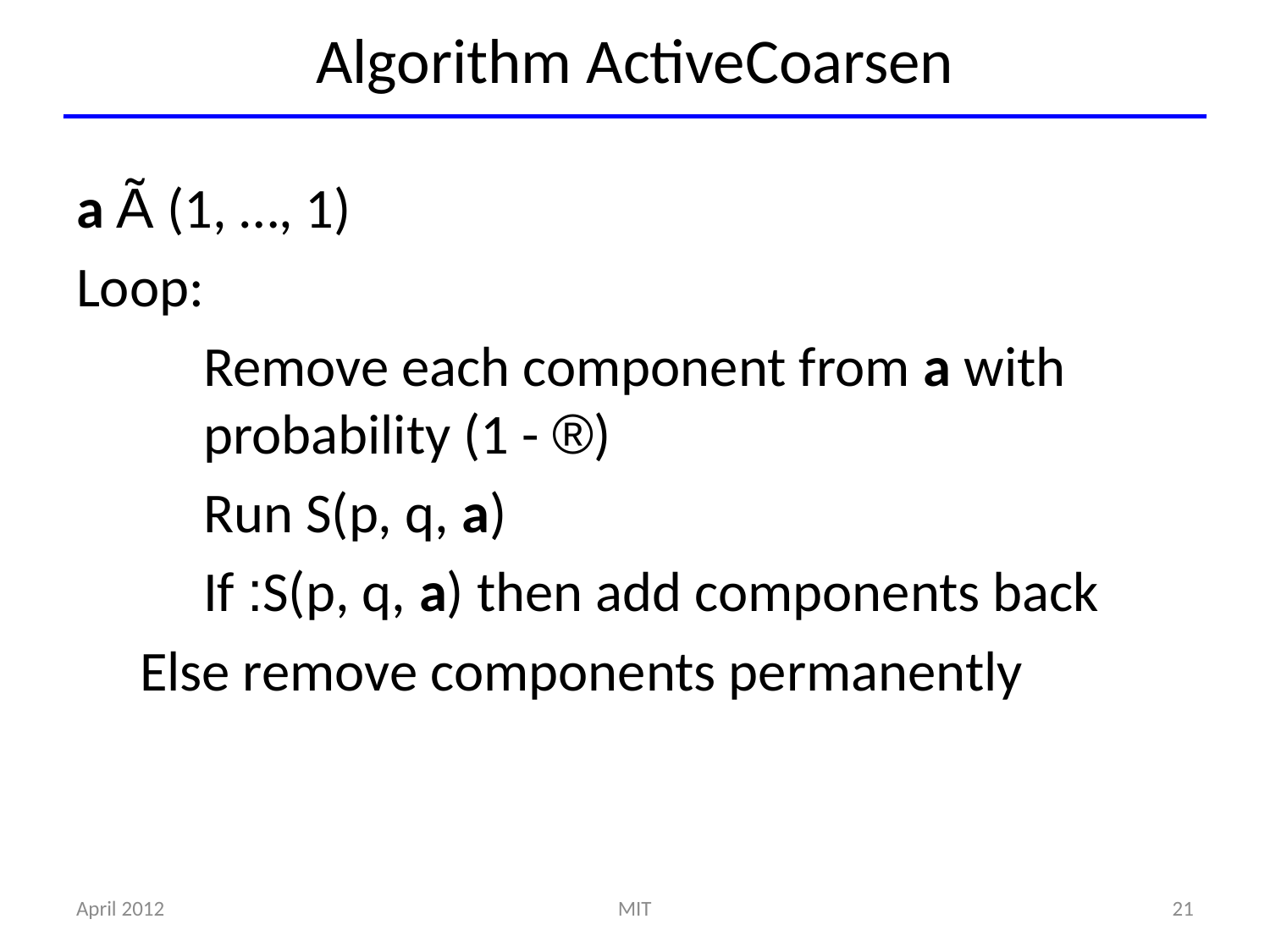

# Algorithm ActiveCoarsen
a Ã (1, …, 1)
Loop:
	Remove each component from a with
          probability (1 - ®)
	Run S(p, q, a)
	If :S(p, q, a) then add components back
     Else remove components permanently
April 2012
MIT
21